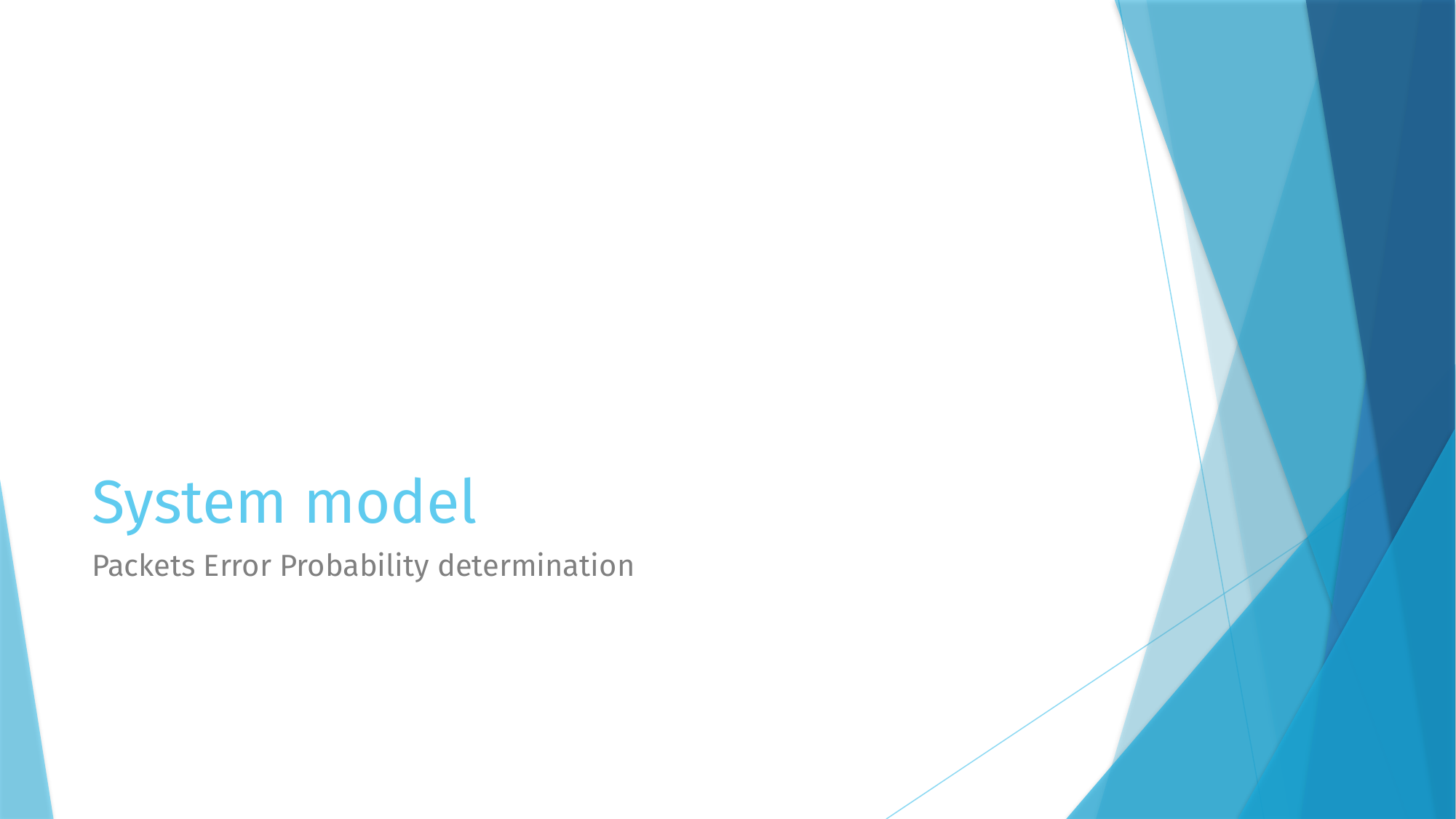

# System model
Packets Error Probability determination